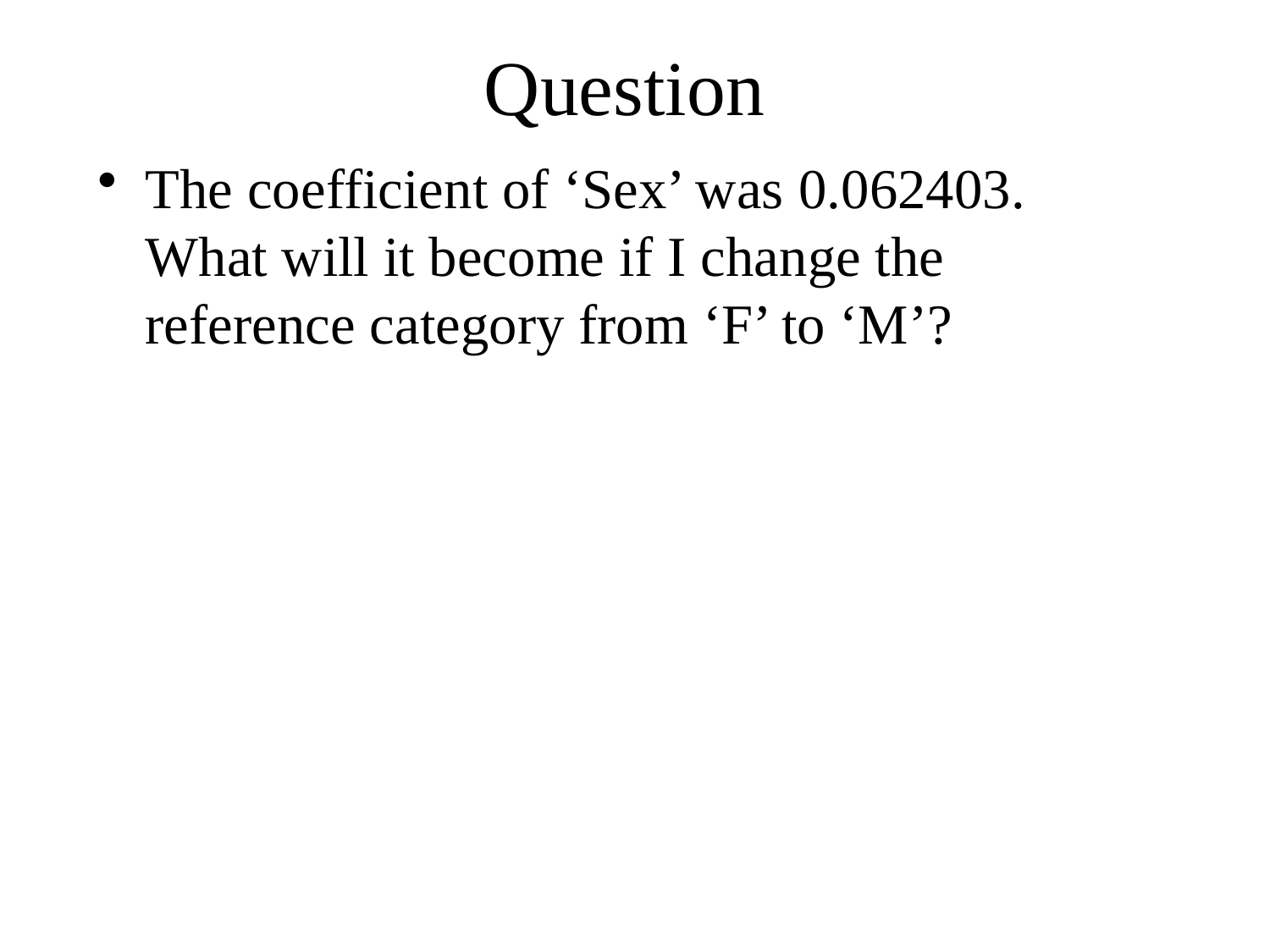

# Question
The coefficient of ‘Sex’ was 0.062403. What will it become if I change the reference category from ‘F’ to ‘M’?